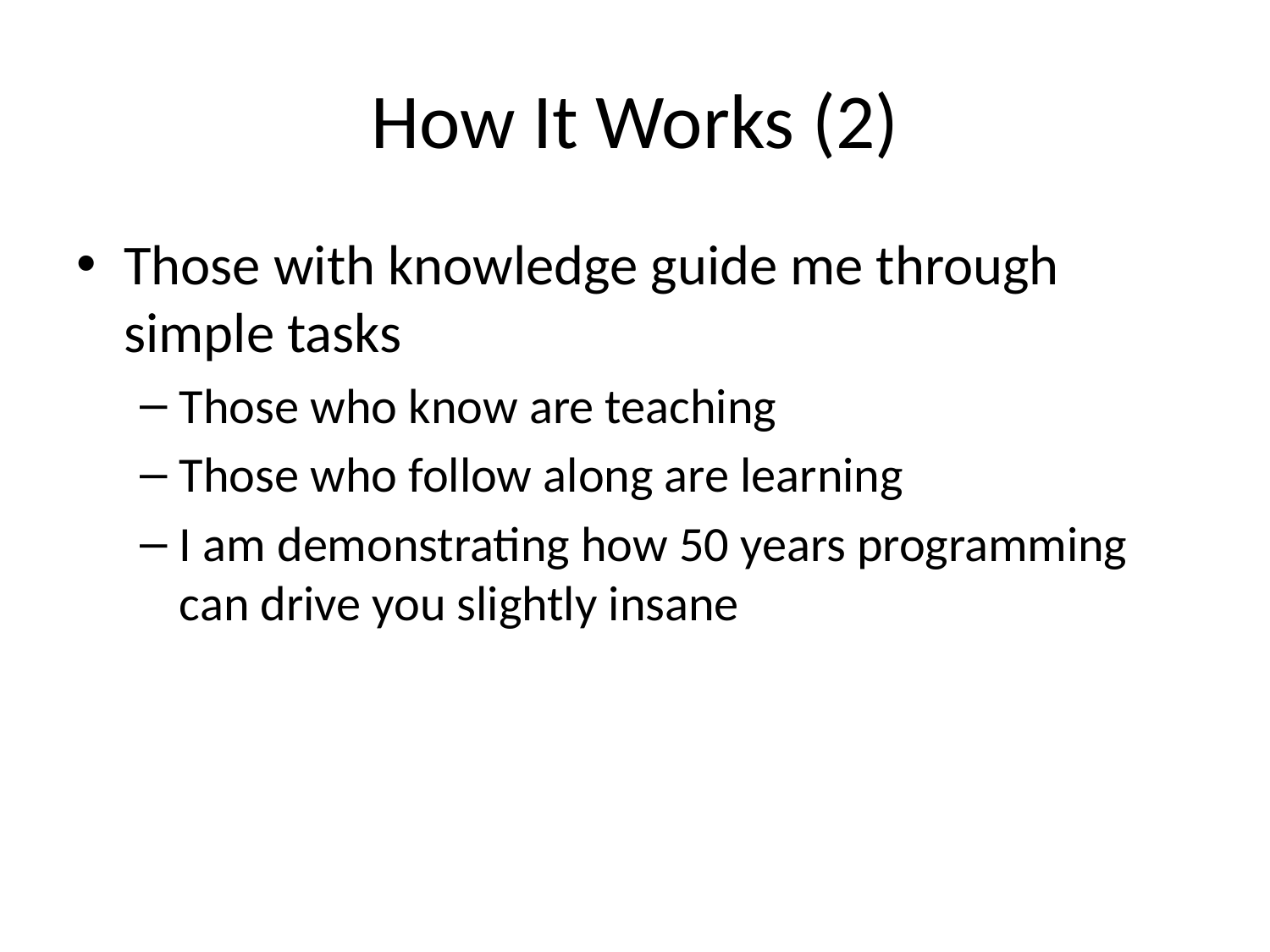

# How It Works (2)
Those with knowledge guide me through simple tasks
Those who know are teaching
Those who follow along are learning
I am demonstrating how 50 years programming can drive you slightly insane